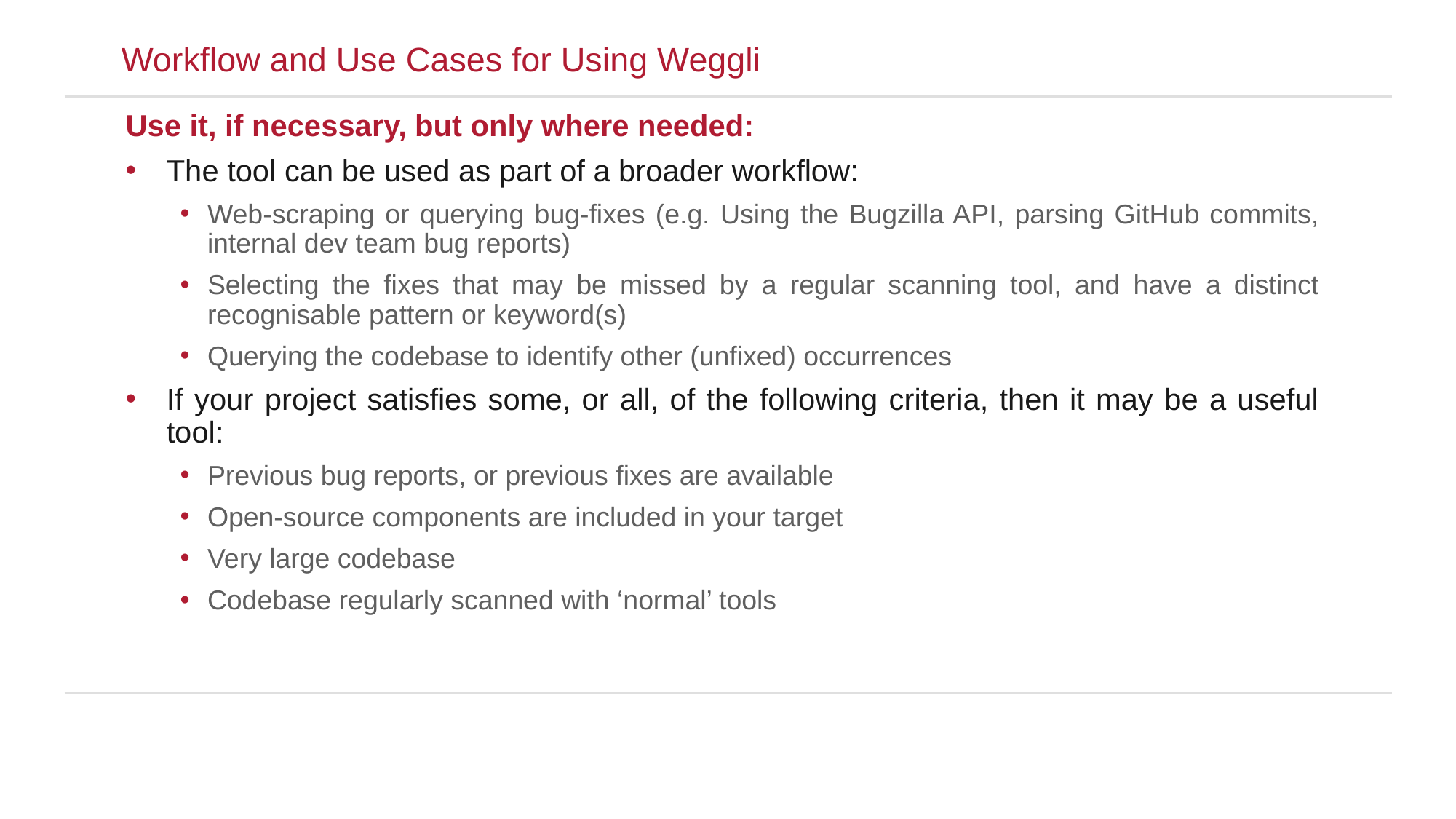

Workflow and Use Cases for Using Weggli
Use it, if necessary, but only where needed:
The tool can be used as part of a broader workflow:
Web-scraping or querying bug-fixes (e.g. Using the Bugzilla API, parsing GitHub commits, internal dev team bug reports)
Selecting the fixes that may be missed by a regular scanning tool, and have a distinct recognisable pattern or keyword(s)
Querying the codebase to identify other (unfixed) occurrences
If your project satisfies some, or all, of the following criteria, then it may be a useful tool:
Previous bug reports, or previous fixes are available
Open-source components are included in your target
Very large codebase
Codebase regularly scanned with ‘normal’ tools